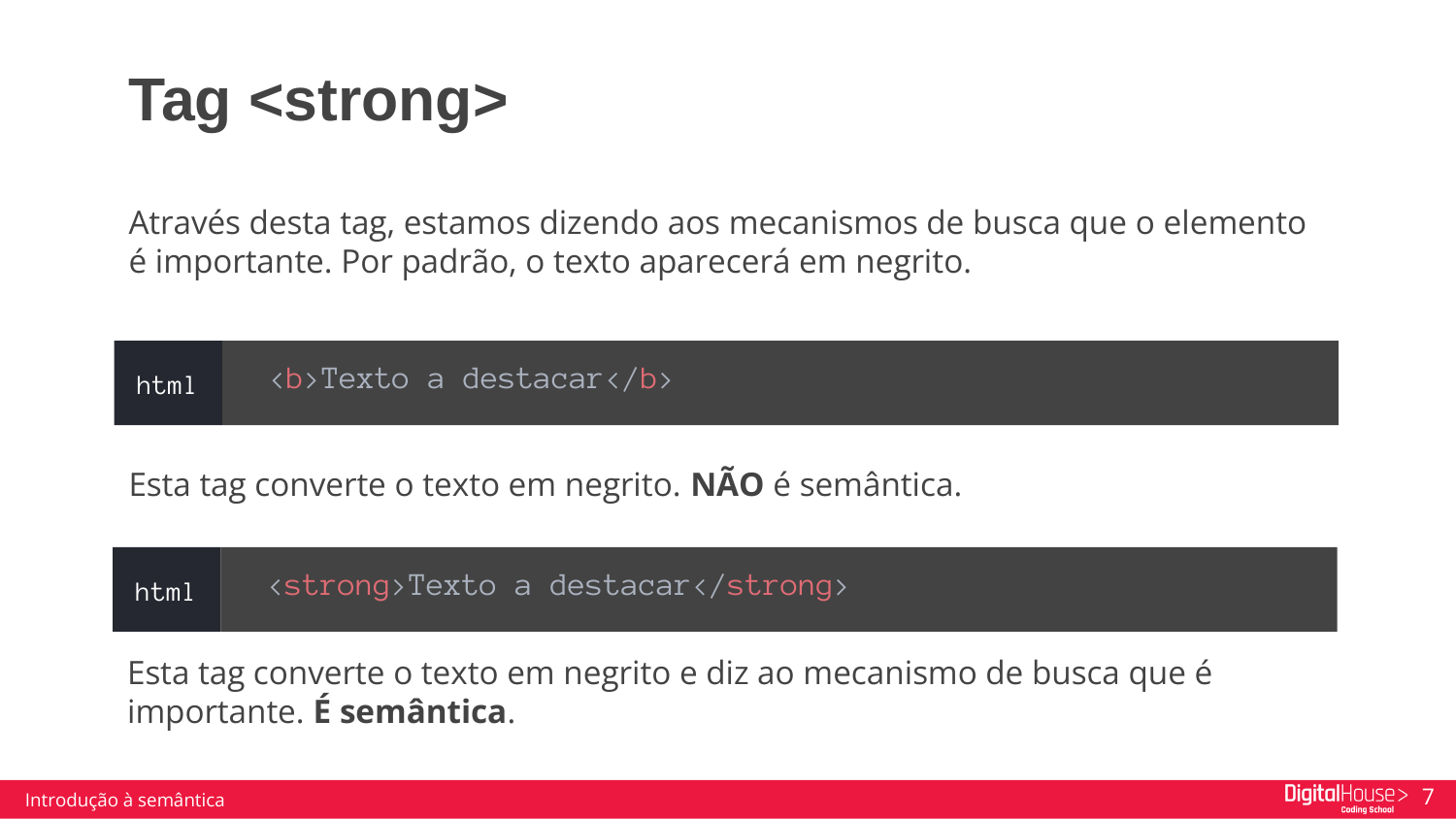

Tag <strong>
Através desta tag, estamos dizendo aos mecanismos de busca que o elemento é importante. Por padrão, o texto aparecerá em negrito.
  <b>Texto a destacar</b>
html
Esta tag converte o texto em negrito. NÃO é semântica.
  <strong>Texto a destacar</strong>
html
Esta tag converte o texto em negrito e diz ao mecanismo de busca que é importante. É semântica.

Introdução à semântica